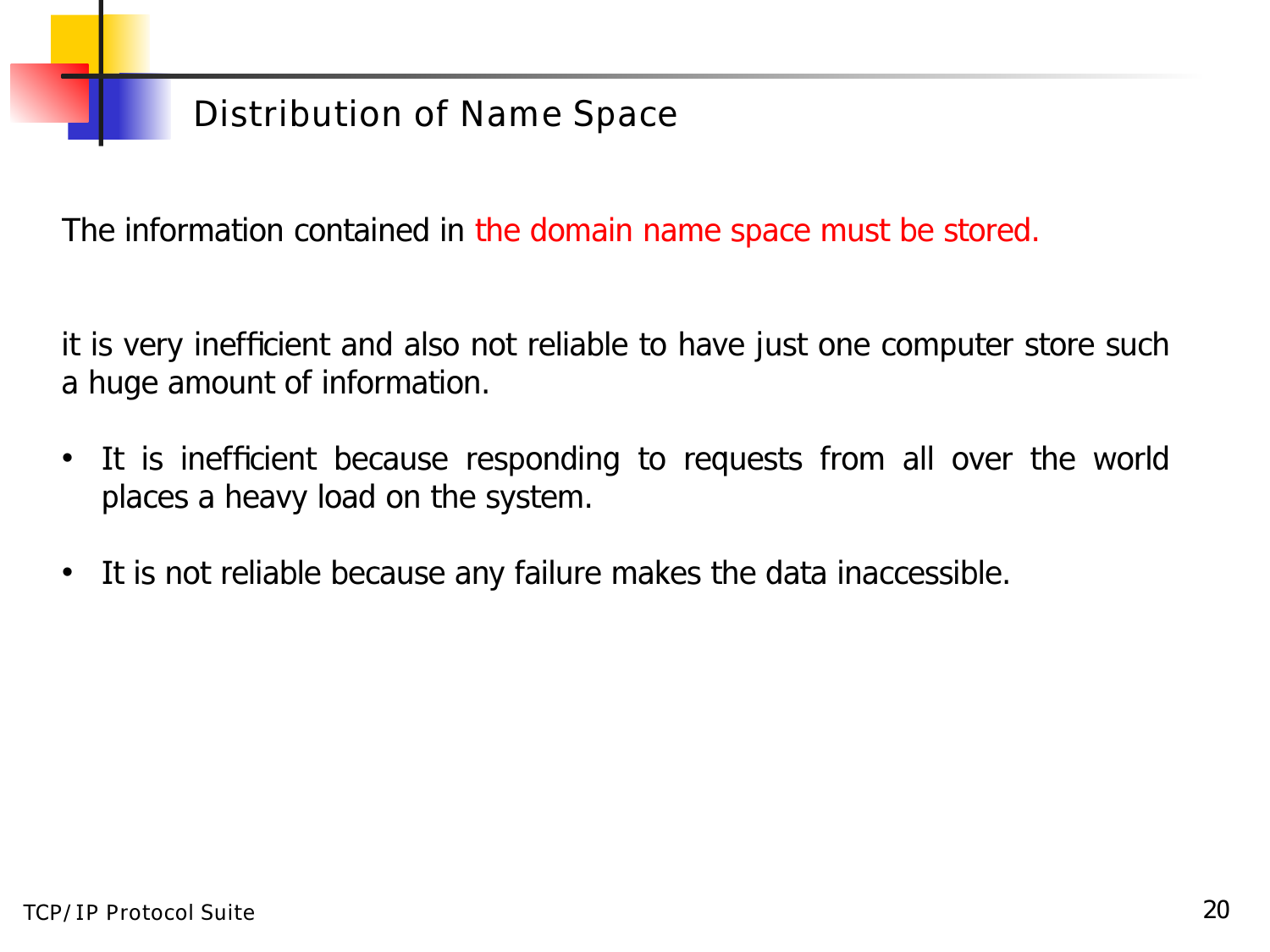

Distribution of Name Space
The information contained in the domain name space must be stored.

it is very inefficient and also not reliable to have just one computer store such a huge amount of information.

It is inefficient because responding to requests from all over the world places a heavy load on the system.

It is not reliable because any failure makes the data inaccessible.
20
TCP/IP Protocol Suite